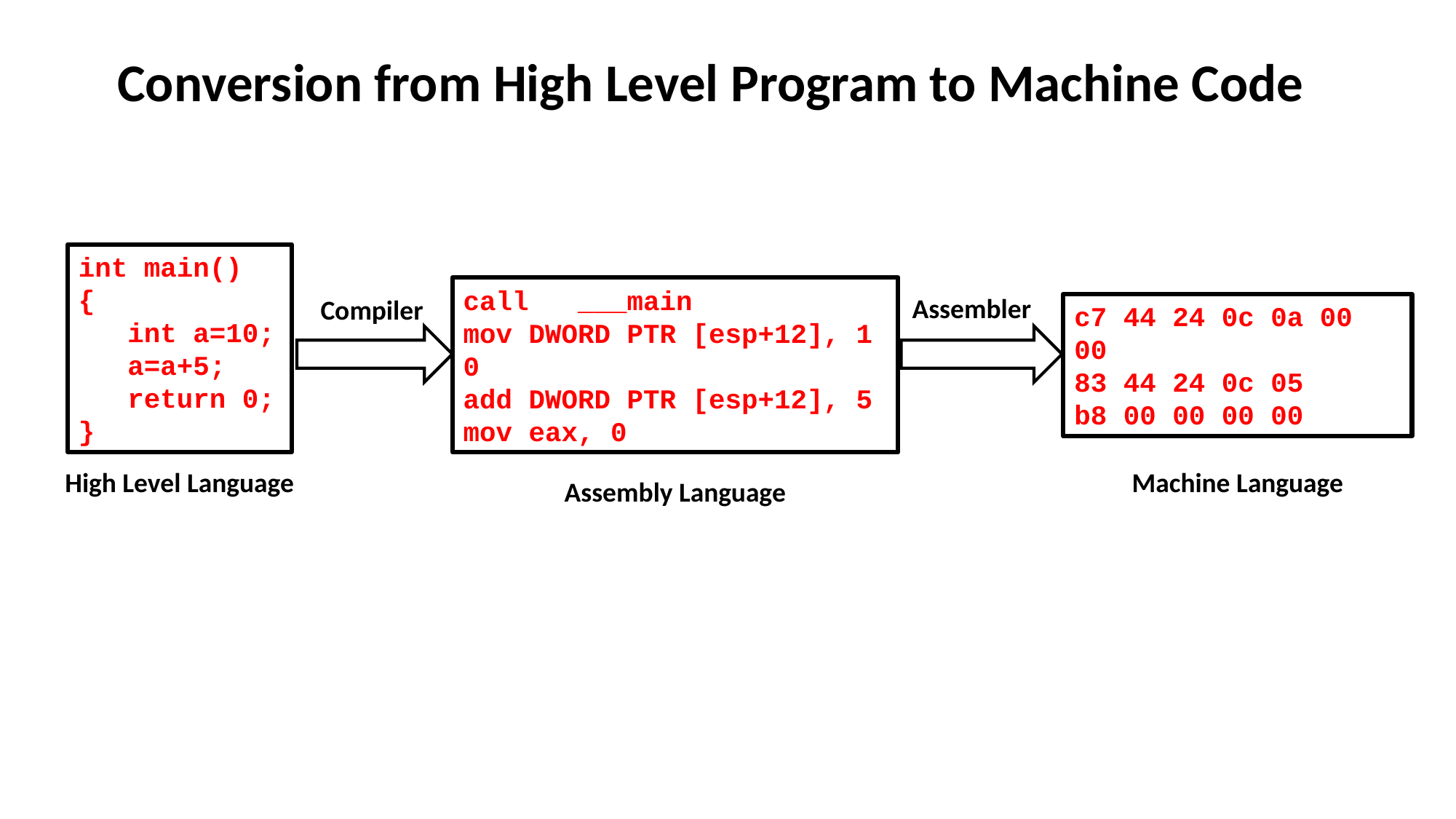

Conversion from High Level Program to Machine Code
int main()
{
   int a=10;
   a=a+5;
   return 0;
}
call   ___main
mov DWORD PTR [esp+12], 10
add DWORD PTR [esp+12], 5
mov eax, 0
Assembler
Compiler
c7 44 24 0c 0a 00 00
83 44 24 0c 05
b8 00 00 00 00

Machine Language
High Level Language
Assembly Language